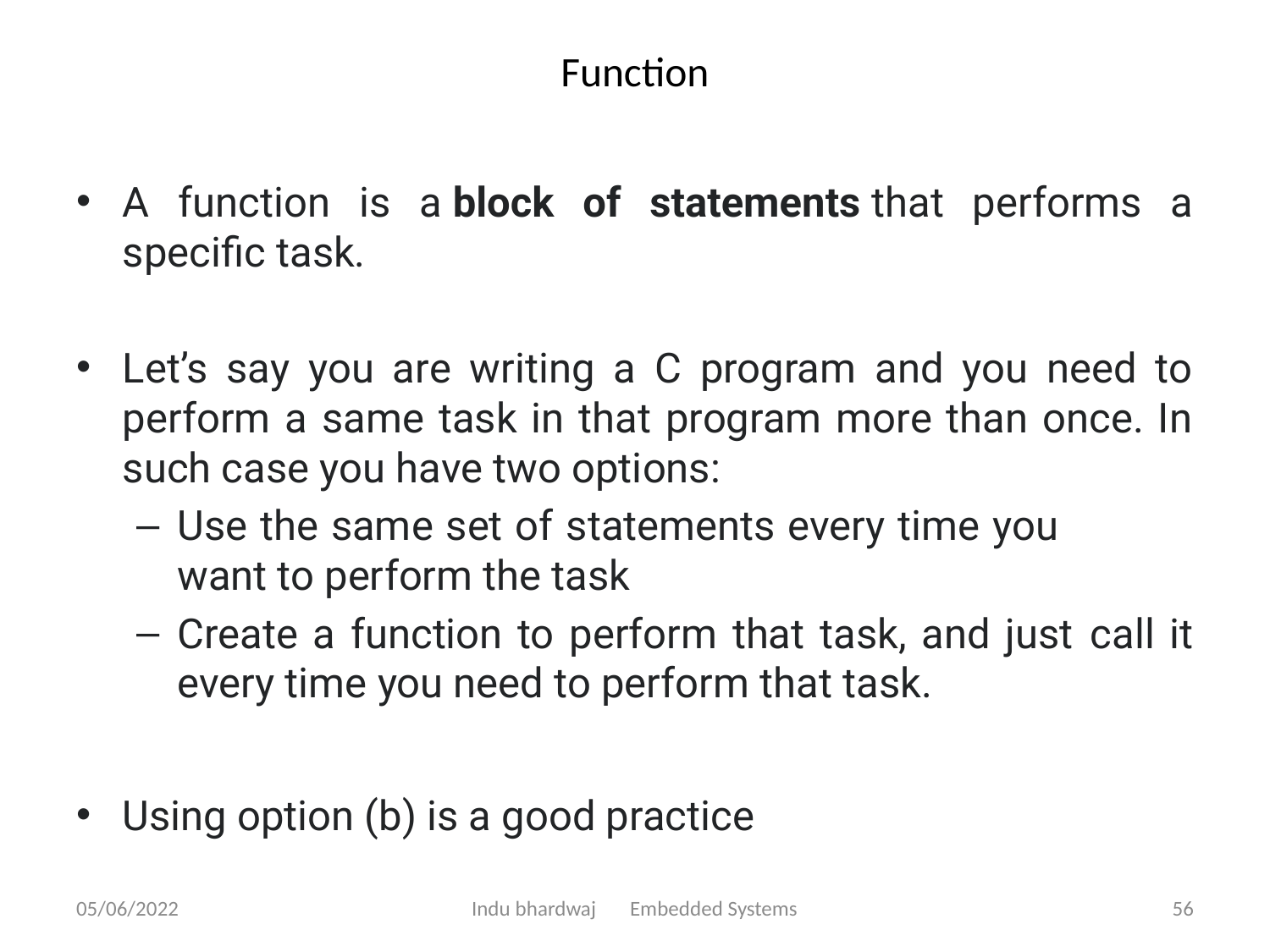

# Function
A function is a block of statements that performs a specific task.

Let’s say you are writing a C program and you need to perform a same task in that program more than once. In such case you have two options:
Use the same set of statements every time you 	want to perform the task
Create a function to perform that task, and just 	call it every time you need to perform that task.

Using option (b) is a good practice
05/06/2022
Indu bhardwaj       Embedded Systems
56